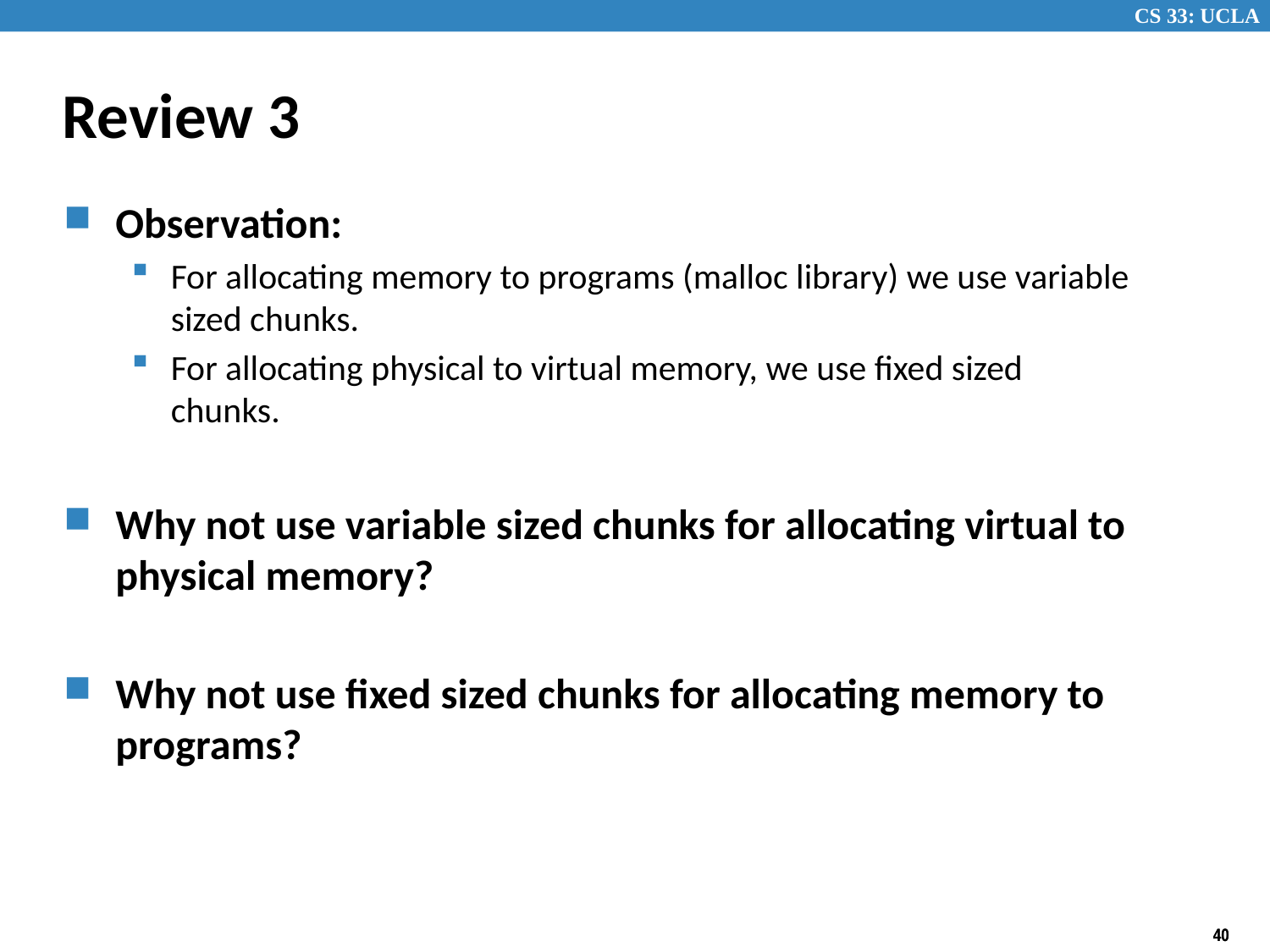

# Review 3
Observation:
For allocating memory to programs (malloc library) we use variable sized chunks.
For allocating physical to virtual memory, we use fixed sized chunks.

Why not use variable sized chunks for allocating virtual to physical memory?

Why not use fixed sized chunks for allocating memory to programs?